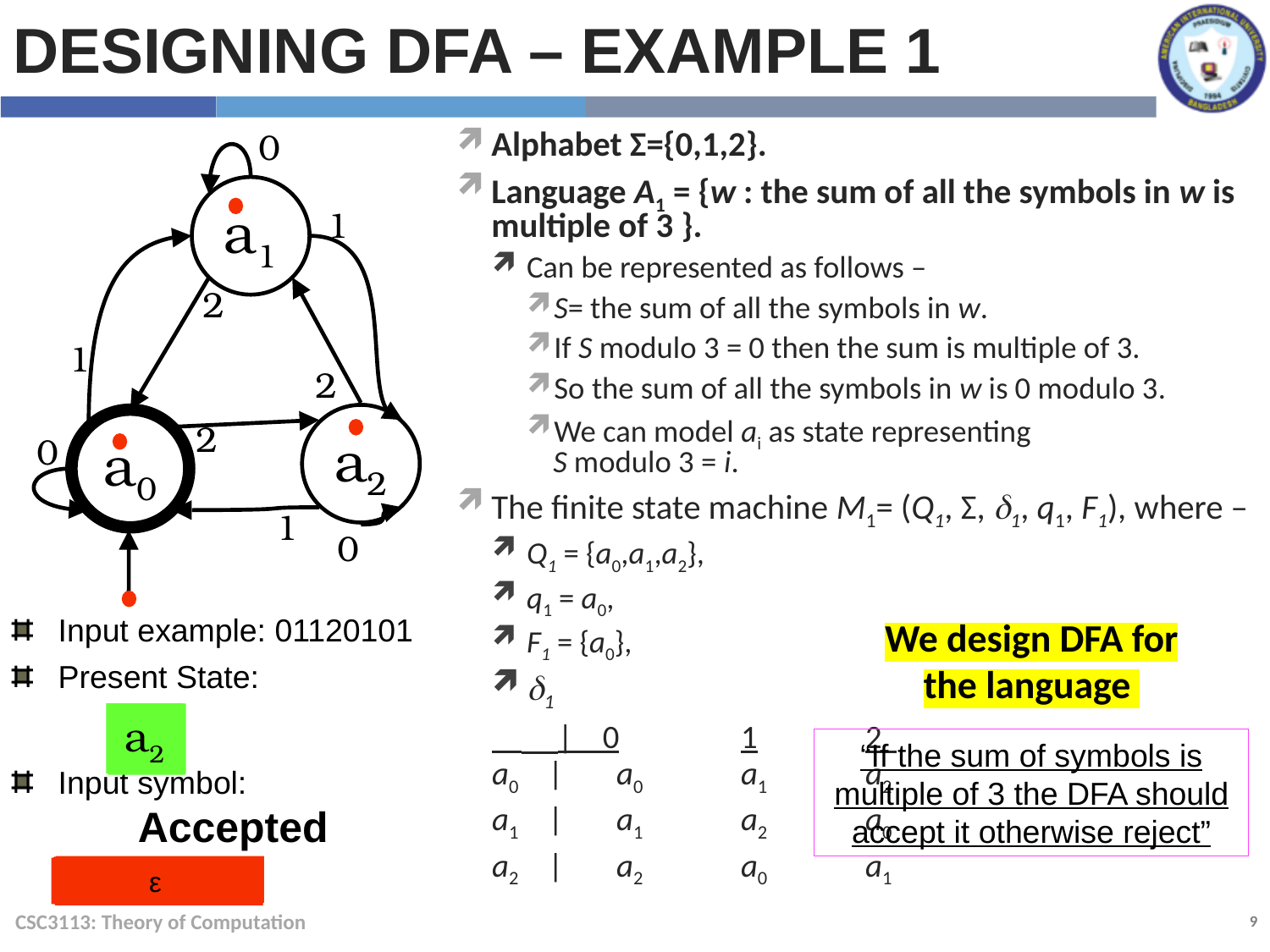

Designing DFA – Example 1
0
Alphabet Σ={0,1,2}.
Language A1 = {w : the sum of all the symbols in w is multiple of 3 }.
Can be represented as follows –
S= the sum of all the symbols in w.
If S modulo 3 = 0 then the sum is multiple of 3.
So the sum of all the symbols in w is 0 modulo 3.
We can model ai as state representing
S modulo 3 = i.
The finite state machine M1= (Q1, Σ, δ1, q1, F1), where –
Q1 = {a0,a1,a2},
q1 = a0,
F1 = {a0},
δ1
        |    0	1	2  .
a0       | 	a0	a1	a2
a1       | 	a1	a2	a0
a2       |	a2	a0	a1
a1
1

2
1
2
a2
a0
2

0

1
0

We design DFA for the language
Input example: 01120101
Present State:

Input symbol:
Accepted
a2
a1
a0
“If the sum of symbols is multiple of 3 the DFA should accept it otherwise reject”
01120101
01120101
01120101
01120101
01120101
01120101
ε
01120101
01120101
CSC3113: Theory of Computation